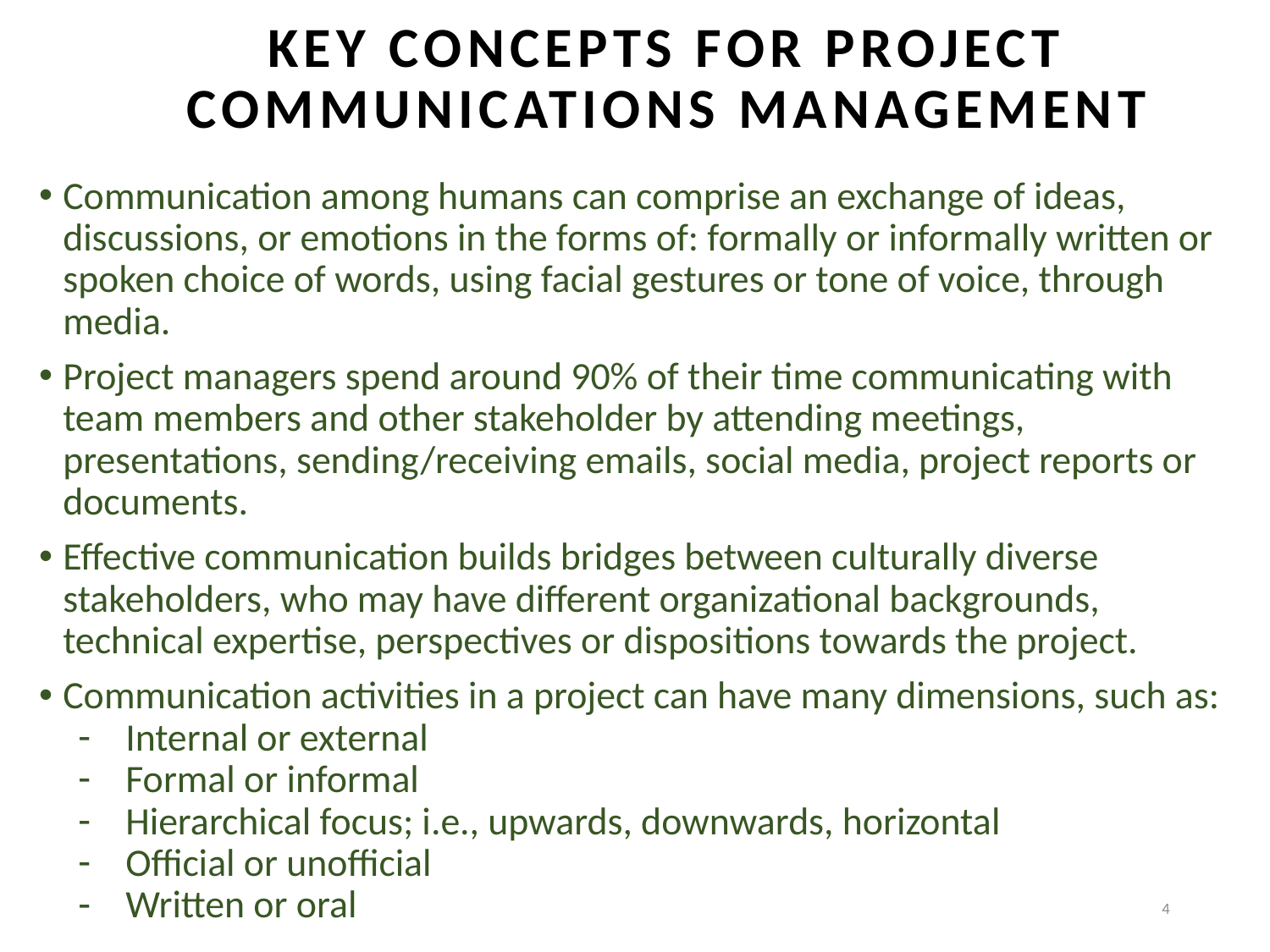

# KEY CONCEPTS FOR PROJECT COMMUNICATIONS MANAGEMENT
Communication among humans can comprise an exchange of ideas, discussions, or emotions in the forms of: formally or informally written or spoken choice of words, using facial gestures or tone of voice, through media.
Project managers spend around 90% of their time communicating with team members and other stakeholder by attending meetings, presentations, sending/receiving emails, social media, project reports or documents.
Effective communication builds bridges between culturally diverse stakeholders, who may have different organizational backgrounds, technical expertise, perspectives or dispositions towards the project.
Communication activities in a project can have many dimensions, such as:
Internal or external
Formal or informal
Hierarchical focus; i.e., upwards, downwards, horizontal
Official or unofficial
Written or oral

4